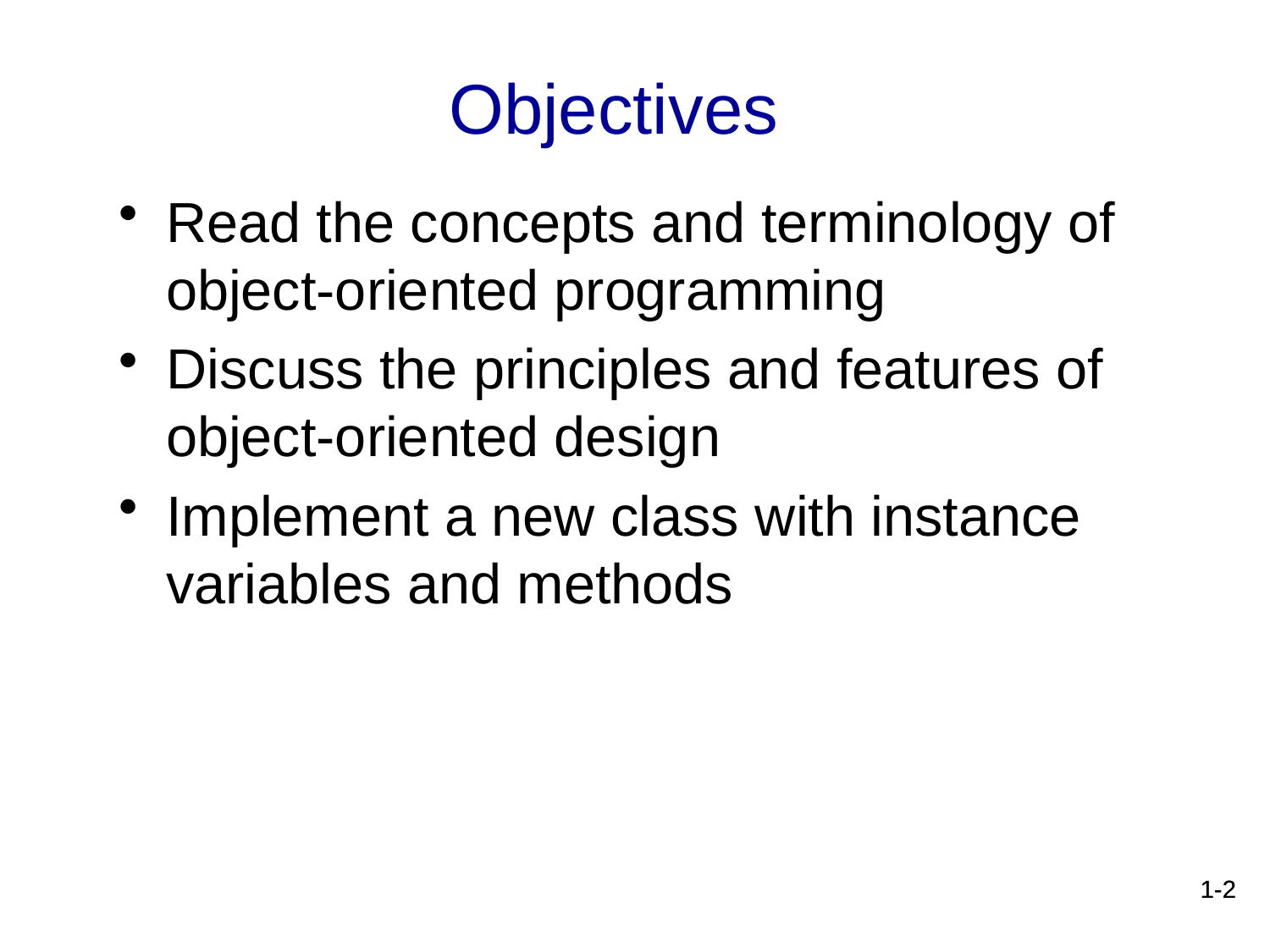

# Objectives
Read the concepts and terminology of object-oriented programming
Discuss the principles and features of object-oriented design
Implement a new class with instance variables and methods

1-2
1-2